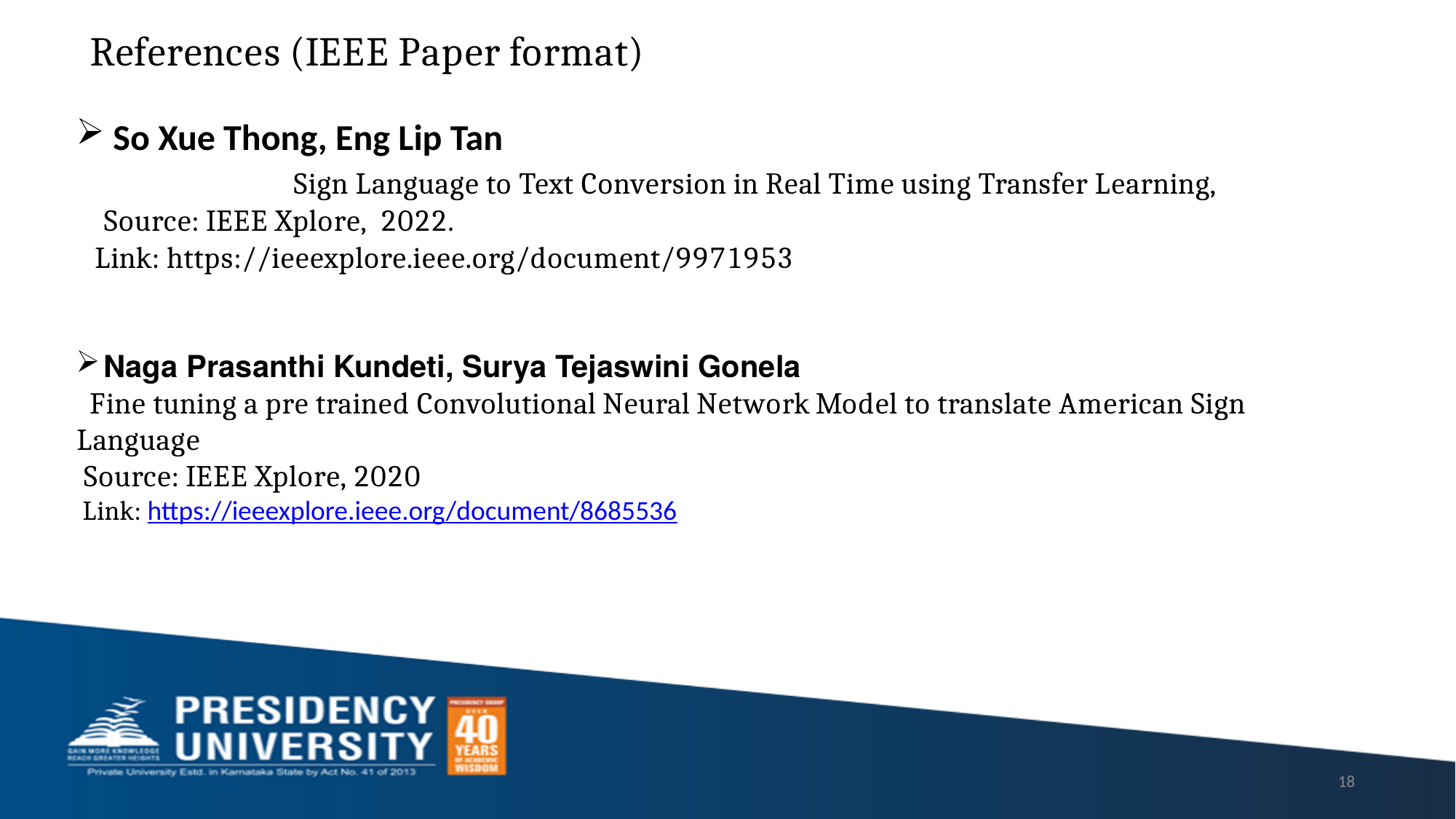

References (IEEE Paper format)
 So Xue Thong, Eng Lip Tan                                                                                                                                  Sign Language to Text Conversion in Real Time using Transfer Learning,
    Source: IEEE Xplore,  2022.
Link: https://ieeexplore.ieee.org/document/9971953

Naga Prasanthi Kundeti, Surya Tejaswini Gonela
  Fine tuning a pre trained Convolutional Neural Network Model to translate American Sign Language
 Source: IEEE Xplore, 2020
 Link: https://ieeexplore.ieee.org/document/8685536
18